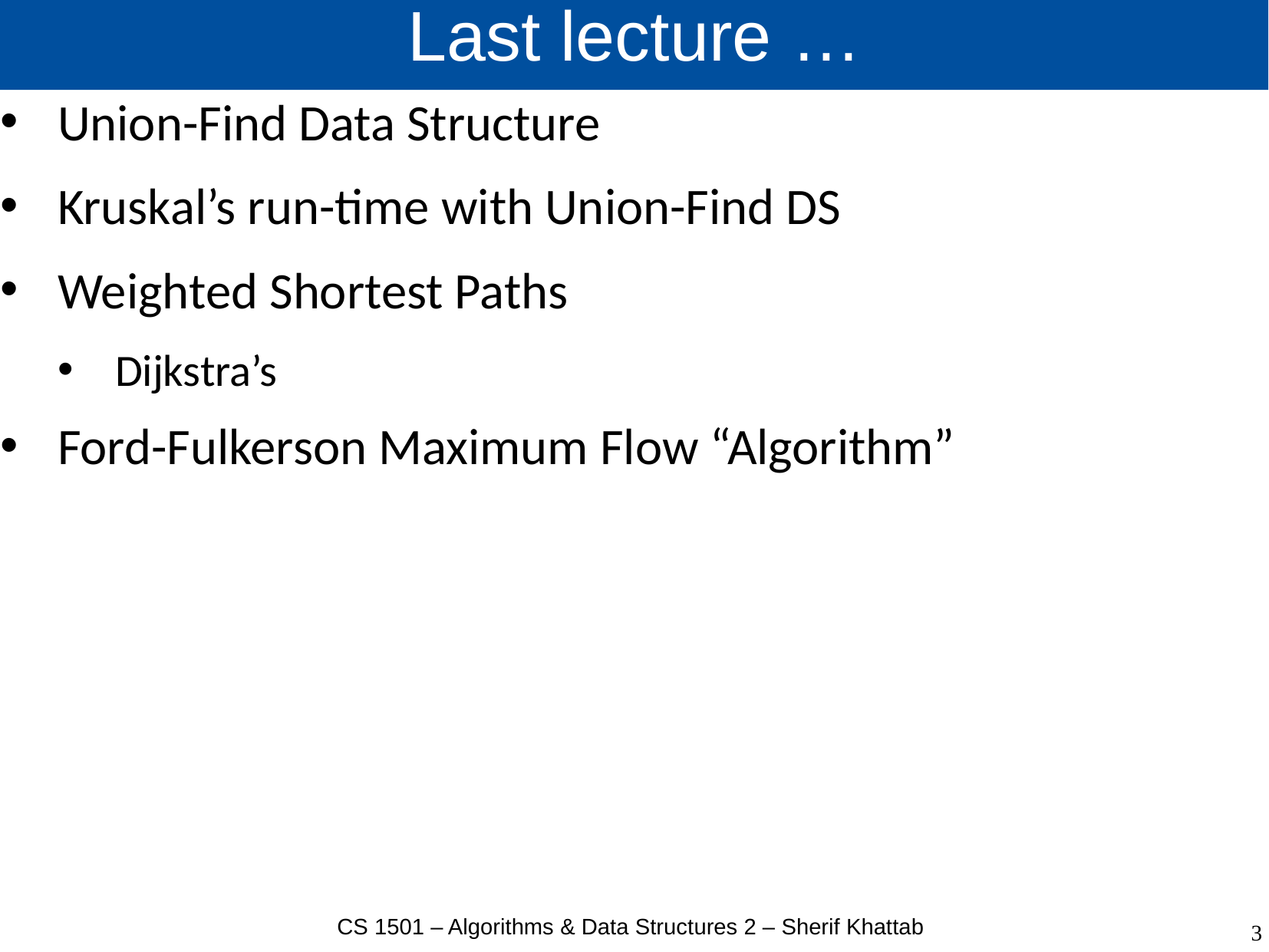

# Last lecture …
Union-Find Data Structure
Kruskal’s run-time with Union-Find DS
Weighted Shortest Paths
Dijkstra’s
Ford-Fulkerson Maximum Flow “Algorithm”
CS 1501 – Algorithms & Data Structures 2 – Sherif Khattab
3